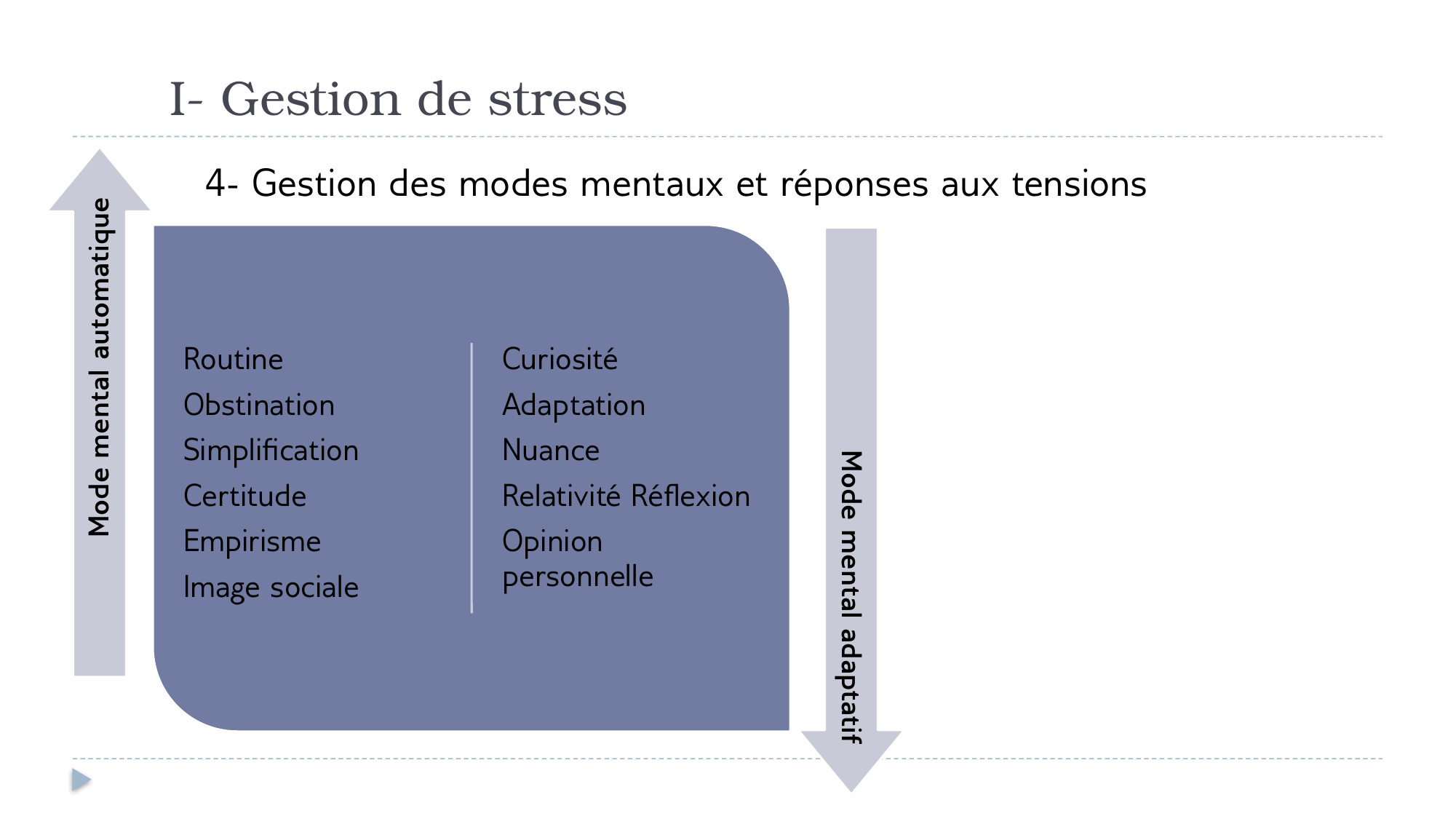

# I- Gestion de stress
4- Gestion des modes mentaux et réponses aux tensions

Routine
Obstination
Simplification
Certitude
Empirisme
Image sociale
Curiosité
Adaptation
Nuance
Relativité Réflexion
Opinion personnelle
Mode mental automatique
Mode mental adaptatif